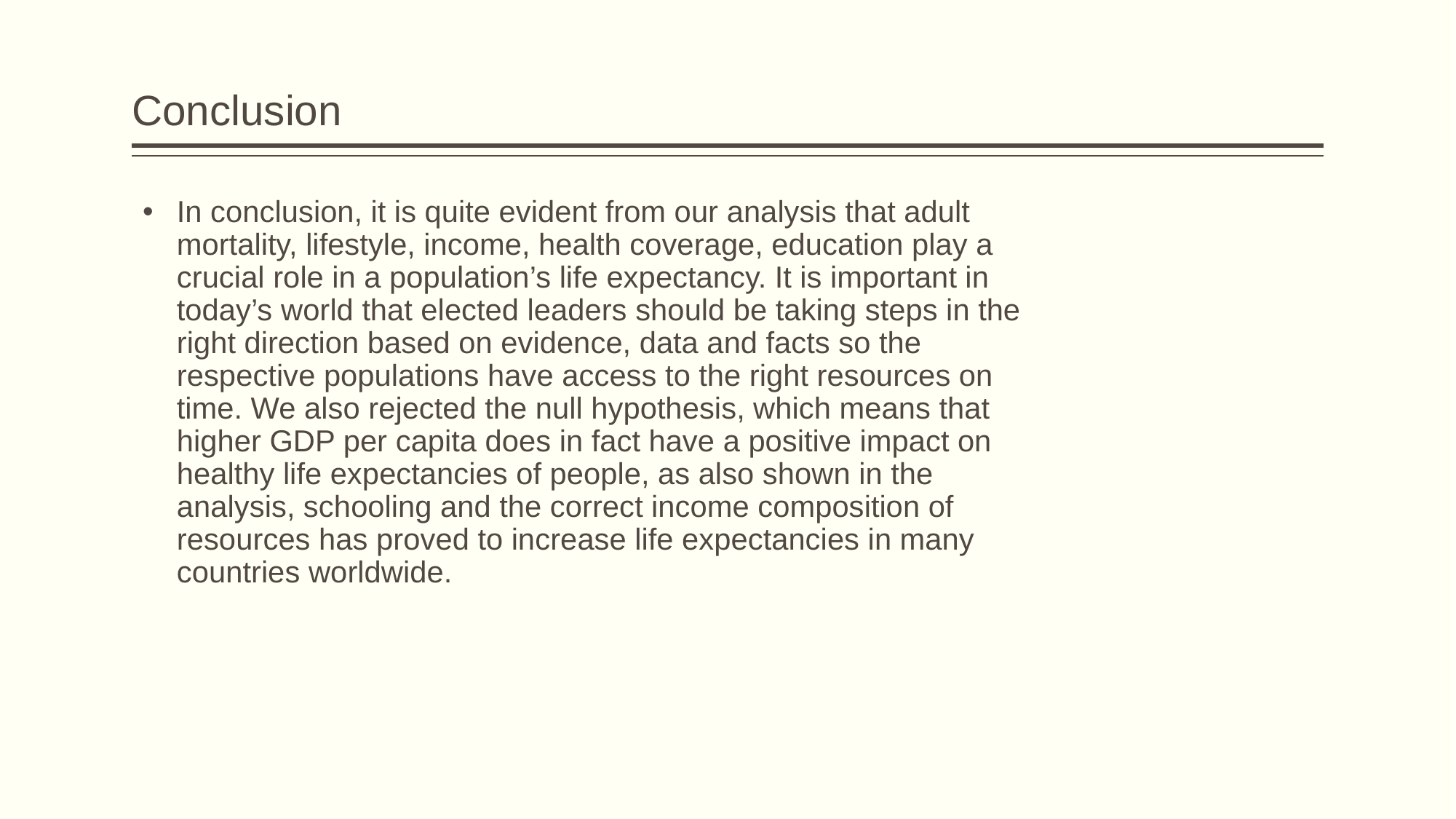

# Conclusion
In conclusion, it is quite evident from our analysis that adult mortality, lifestyle, income, health coverage, education play a crucial role in a population’s life expectancy. It is important in today’s world that elected leaders should be taking steps in the right direction based on evidence, data and facts so the respective populations have access to the right resources on time. We also rejected the null hypothesis, which means that higher GDP per capita does in fact have a positive impact on healthy life expectancies of people, as also shown in the analysis, schooling and the correct income composition of resources has proved to increase life expectancies in many countries worldwide.